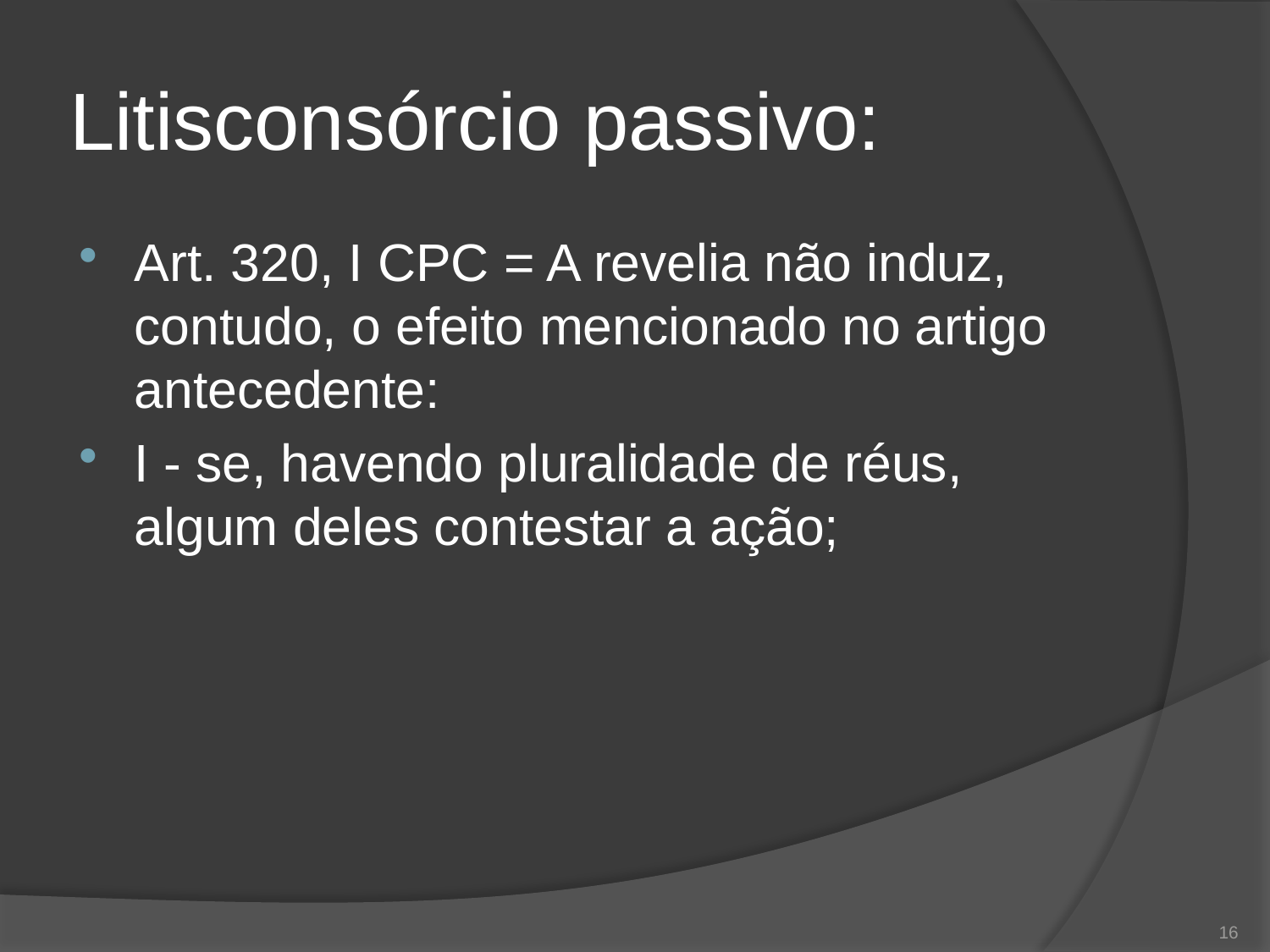

# Litisconsórcio passivo:
Art. 320, I CPC = A revelia não induz, contudo, o efeito mencionado no artigo antecedente:
I - se, havendo pluralidade de réus, algum deles contestar a ação;

16